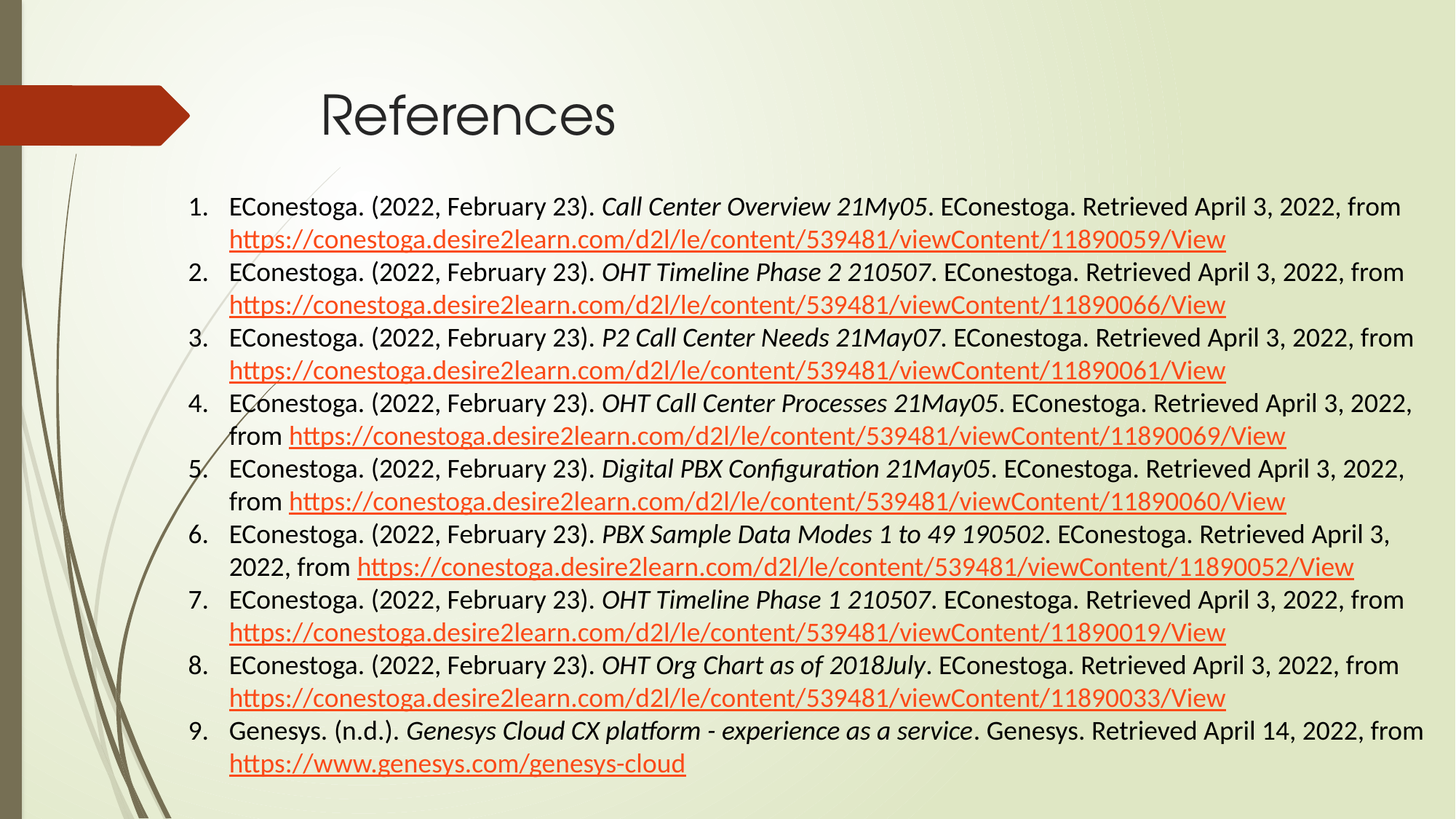

# References
EConestoga. (2022, February 23). Call Center Overview 21My05. EConestoga. Retrieved April 3, 2022, from https://conestoga.desire2learn.com/d2l/le/content/539481/viewContent/11890059/View
EConestoga. (2022, February 23). OHT Timeline Phase 2 210507. EConestoga. Retrieved April 3, 2022, from https://conestoga.desire2learn.com/d2l/le/content/539481/viewContent/11890066/View
EConestoga. (2022, February 23). P2 Call Center Needs 21May07. EConestoga. Retrieved April 3, 2022, from https://conestoga.desire2learn.com/d2l/le/content/539481/viewContent/11890061/View
EConestoga. (2022, February 23). OHT Call Center Processes 21May05. EConestoga. Retrieved April 3, 2022, from https://conestoga.desire2learn.com/d2l/le/content/539481/viewContent/11890069/View
EConestoga. (2022, February 23). Digital PBX Configuration 21May05. EConestoga. Retrieved April 3, 2022, from https://conestoga.desire2learn.com/d2l/le/content/539481/viewContent/11890060/View
EConestoga. (2022, February 23). PBX Sample Data Modes 1 to 49 190502. EConestoga. Retrieved April 3, 2022, from https://conestoga.desire2learn.com/d2l/le/content/539481/viewContent/11890052/View
EConestoga. (2022, February 23). OHT Timeline Phase 1 210507. EConestoga. Retrieved April 3, 2022, from https://conestoga.desire2learn.com/d2l/le/content/539481/viewContent/11890019/View
EConestoga. (2022, February 23). OHT Org Chart as of 2018July. EConestoga. Retrieved April 3, 2022, from https://conestoga.desire2learn.com/d2l/le/content/539481/viewContent/11890033/View
Genesys. (n.d.). Genesys Cloud CX platform - experience as a service. Genesys. Retrieved April 14, 2022, from https://www.genesys.com/genesys-cloud